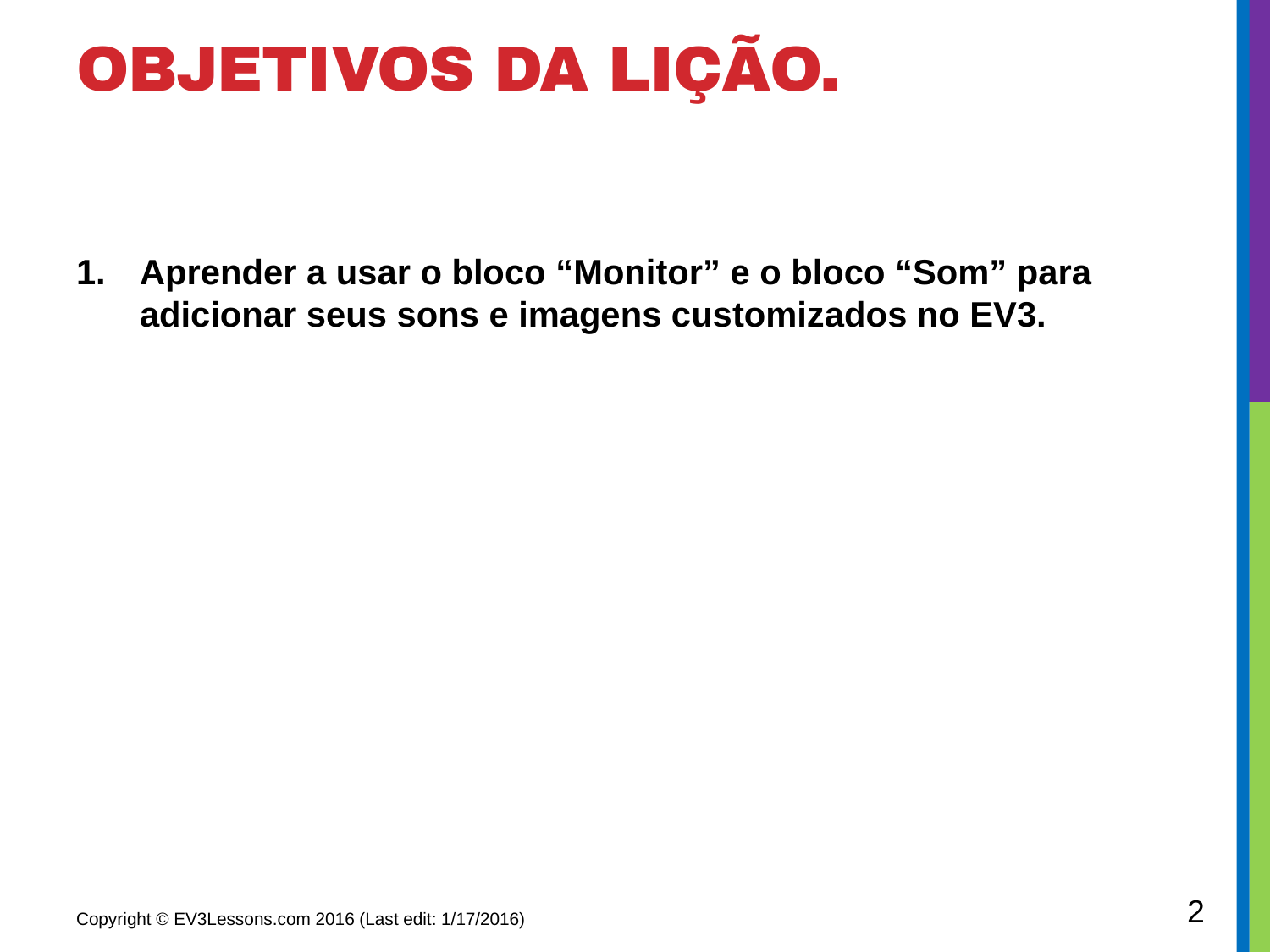

# Objetivos da lição.
Aprender a usar o bloco “Monitor” e o bloco “Som” para adicionar seus sons e imagens customizados no EV3.
2
Copyright © EV3Lessons.com 2016 (Last edit: 1/17/2016)